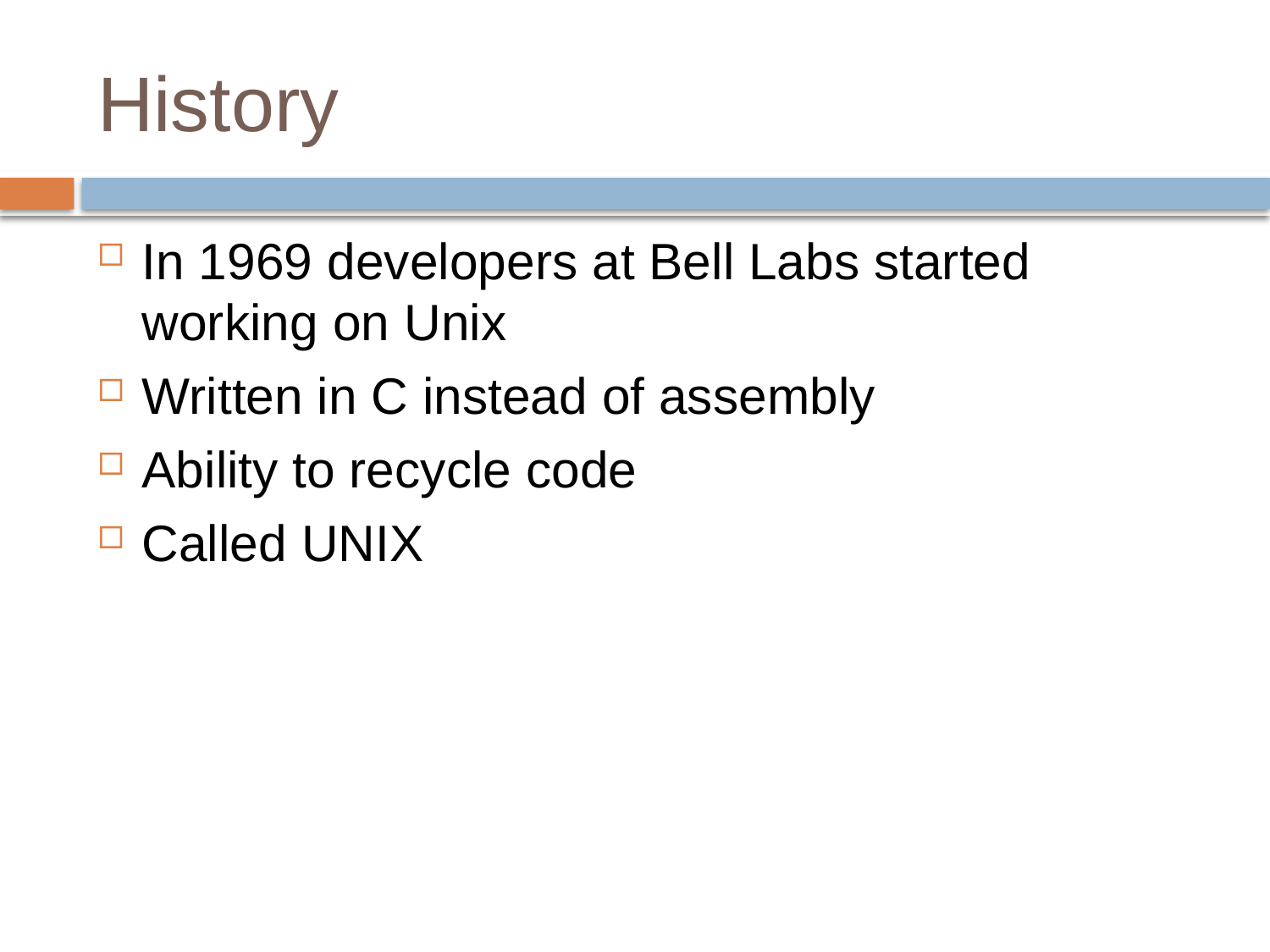

# History
In 1969 developers at Bell Labs started working on Unix
Written in C instead of assembly
Ability to recycle code
Called UNIX